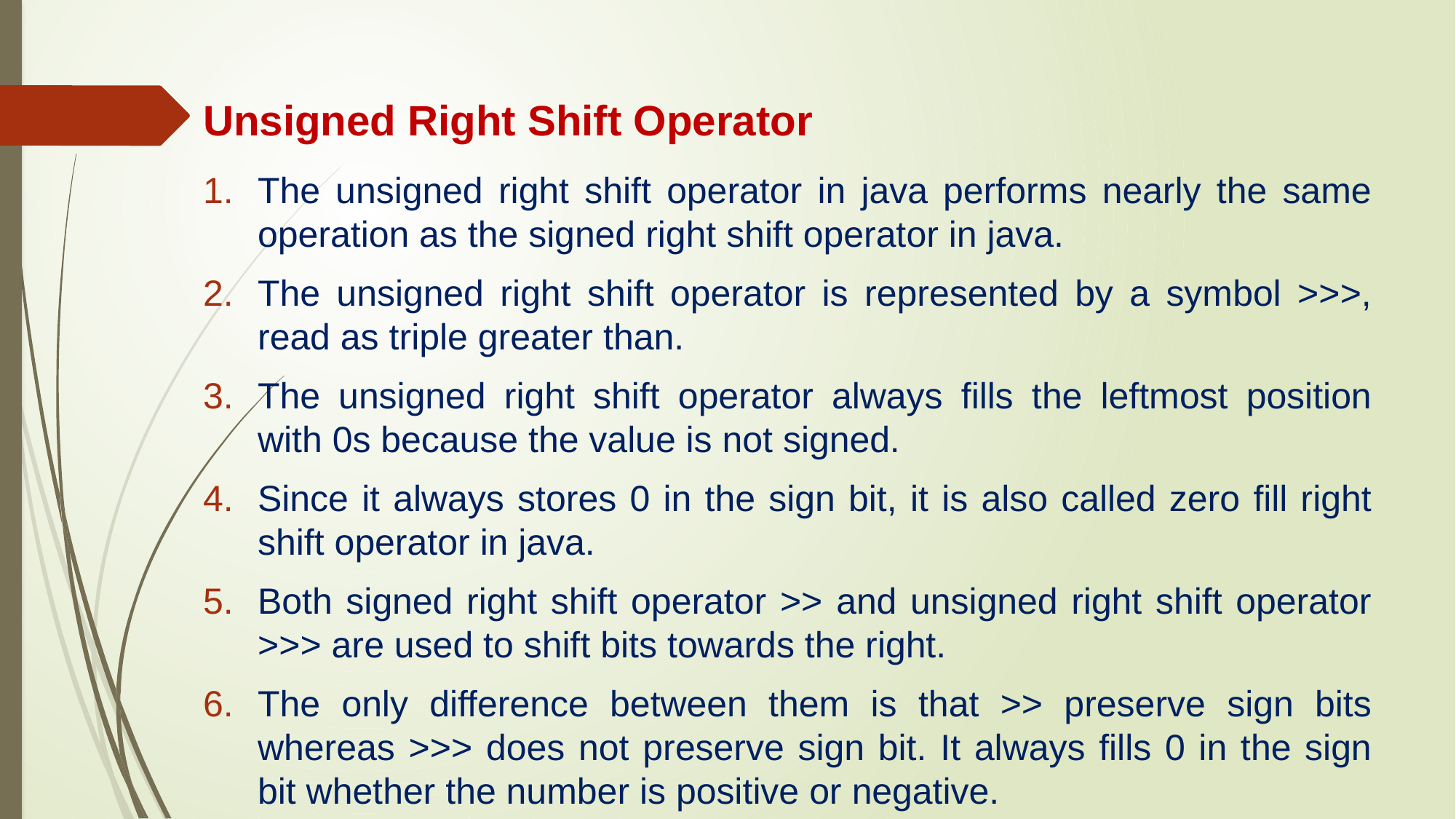

# Unsigned Right Shift Operator
The unsigned right shift operator in java performs nearly the same operation as the signed right shift operator in java.
The unsigned right shift operator is represented by a symbol >>>, read as triple greater than.
The unsigned right shift operator always fills the leftmost position with 0s because the value is not signed.
Since it always stores 0 in the sign bit, it is also called zero fill right shift operator in java.
Both signed right shift operator >> and unsigned right shift operator >>> are used to shift bits towards the right.
The only difference between them is that >> preserve sign bits whereas >>> does not preserve sign bit. It always fills 0 in the sign bit whether the number is positive or negative.